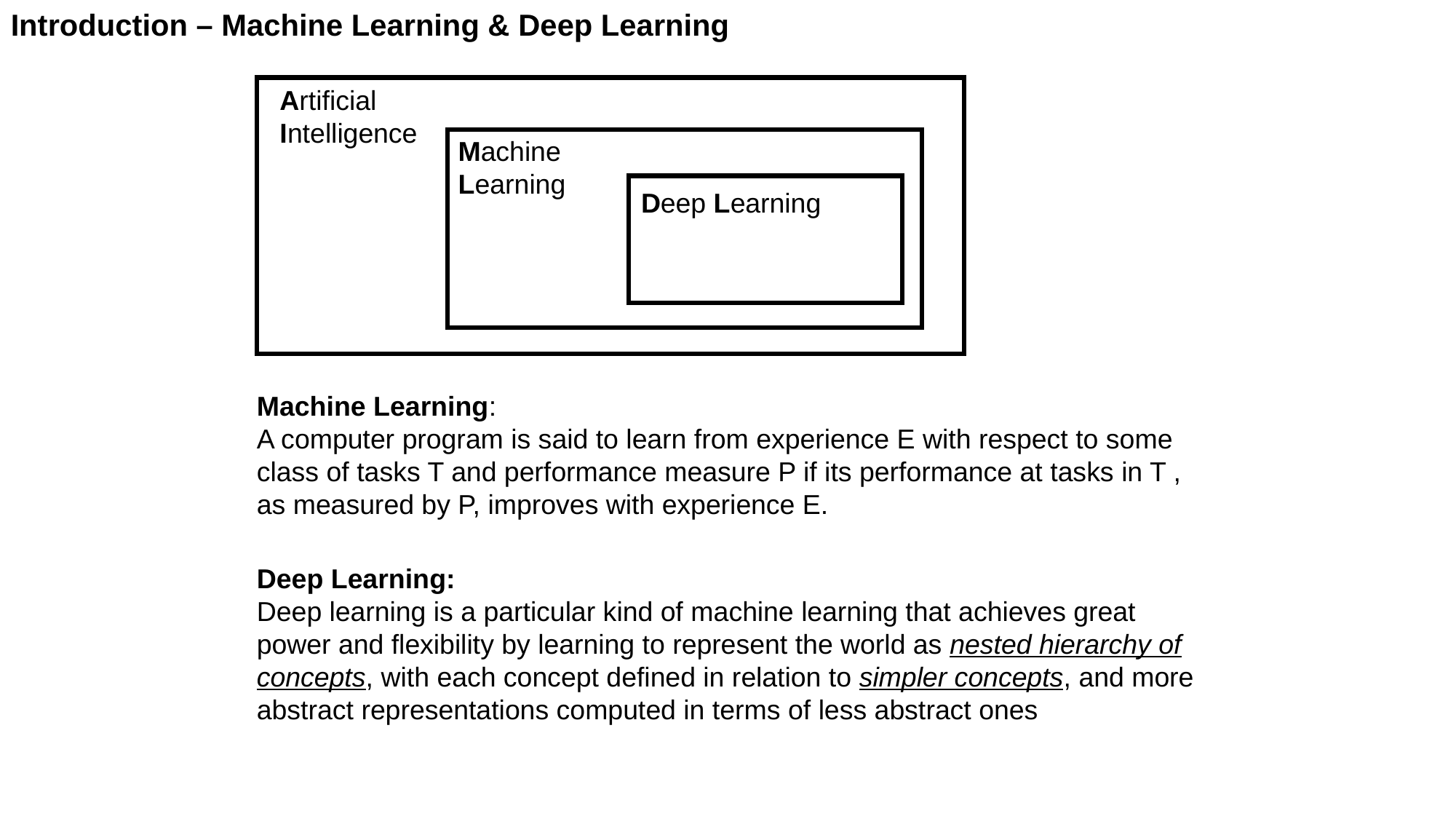

Introduction – Machine Learning & Deep Learning

Artificial Intelligence
Machine Learning

Deep Learning
Machine Learning:
A computer program is said to learn from experience E with respect to some class of tasks T and performance measure P if its performance at tasks in T , as measured by P, improves with experience E.
Deep Learning:
Deep learning is a particular kind of machine learning that achieves great power and flexibility by learning to represent the world as nested hierarchy of concepts, with each concept defined in relation to simpler concepts, and more abstract representations computed in terms of less abstract ones